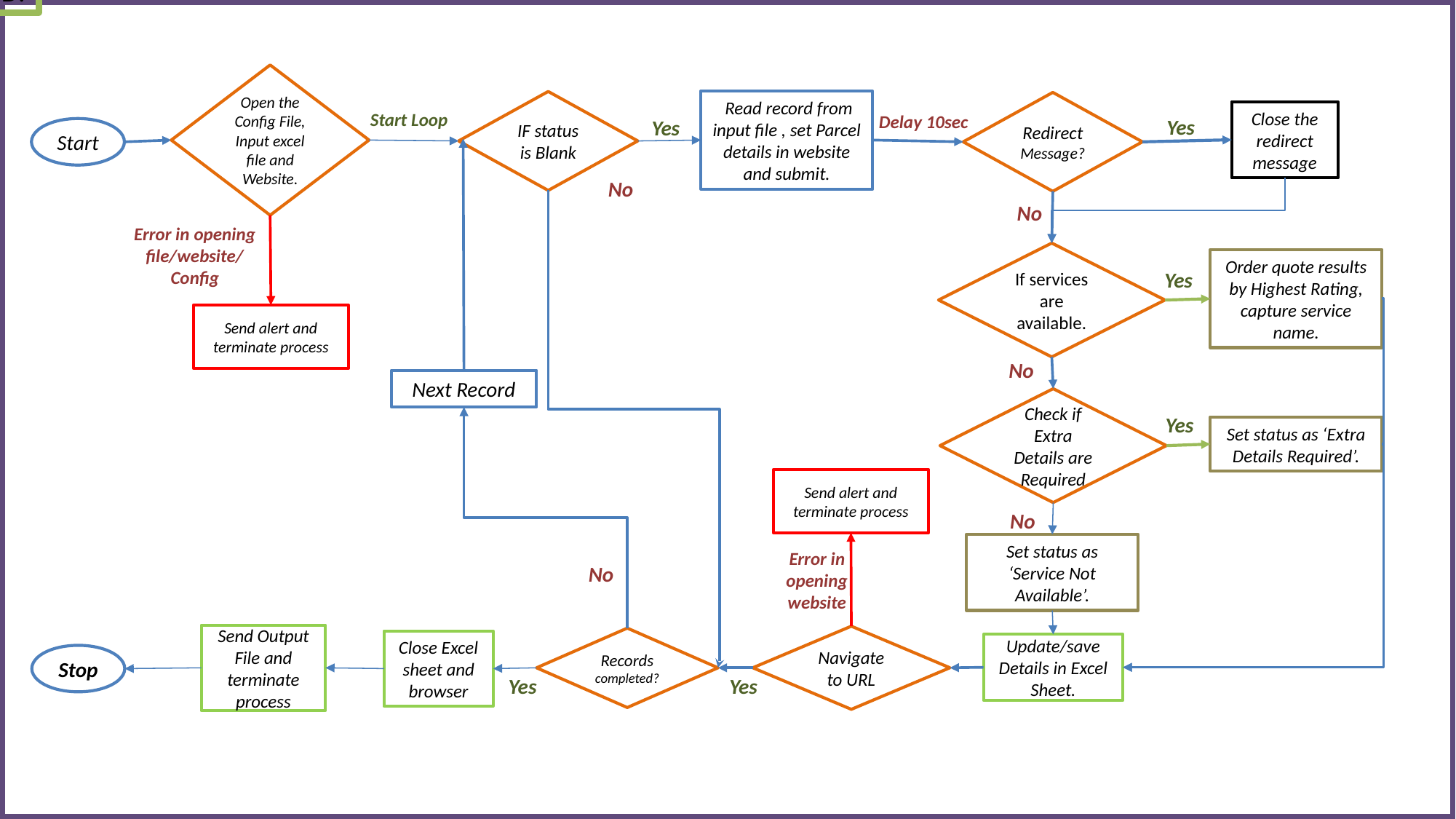

SDD:
Open the Config File, Input excel file and Website.
 Read record from input file , set Parcel details in website and submit.
IF status is Blank
Redirect Message?
Close the redirect message
Start Loop
Delay 10sec
Yes
Yes
Start
No
No
Error in opening file/website/ Config
If services are available.
Order quote results by Highest Rating, capture service name.
Yes
Send alert and terminate process
No
Next Record
Check if Extra Details are Required
Yes
Set status as ‘Extra Details Required’.
Send alert and terminate process
No
Set status as ‘Service Not Available’.
Error in opening website
No
Send Output File and terminate process
Navigate to URL
Records completed?
Close Excel sheet and browser
Update/save Details in Excel Sheet.
Stop
Yes
Yes